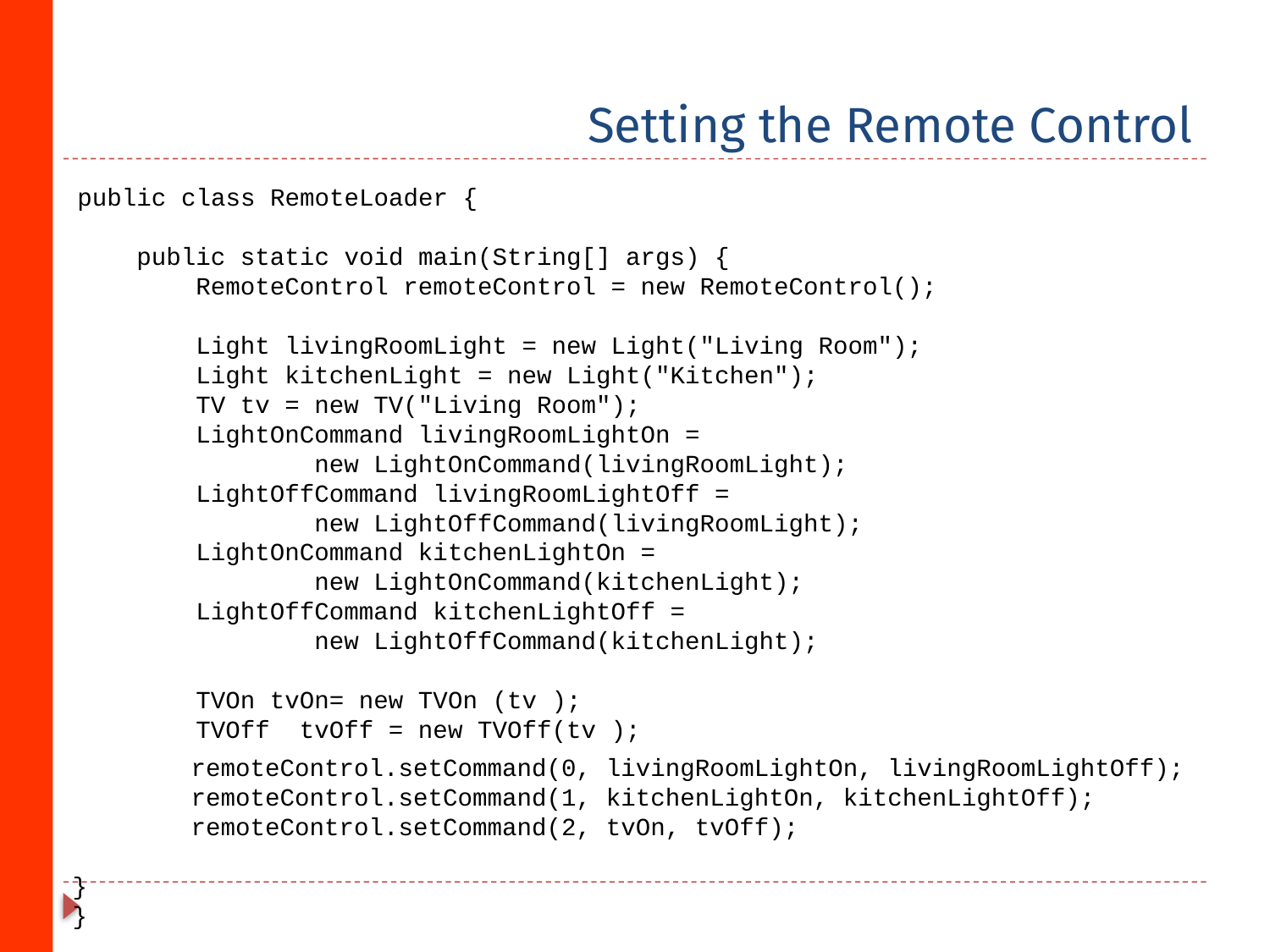

# Setting the Remote Control
public class RemoteLoader {

    public static void main(String[] args) {
        RemoteControl remoteControl = new RemoteControl();

        Light livingRoomLight = new Light("Living Room");
        Light kitchenLight = new Light("Kitchen");
        TV tv = new TV("Living Room");
        LightOnCommand livingRoomLightOn =
                new LightOnCommand(livingRoomLight);
        LightOffCommand livingRoomLightOff =
                new LightOffCommand(livingRoomLight);
        LightOnCommand kitchenLightOn =
                new LightOnCommand(kitchenLight);
        LightOffCommand kitchenLightOff =
                new LightOffCommand(kitchenLight);

        TVOn tvOn= new TVOn (tv );
        TVOff  tvOff = new TVOff(tv );
        remoteControl.setCommand(0, livingRoomLightOn, livingRoomLightOff);
        remoteControl.setCommand(1, kitchenLightOn, kitchenLightOff);
        remoteControl.setCommand(2, tvOn, tvOff);

}
}